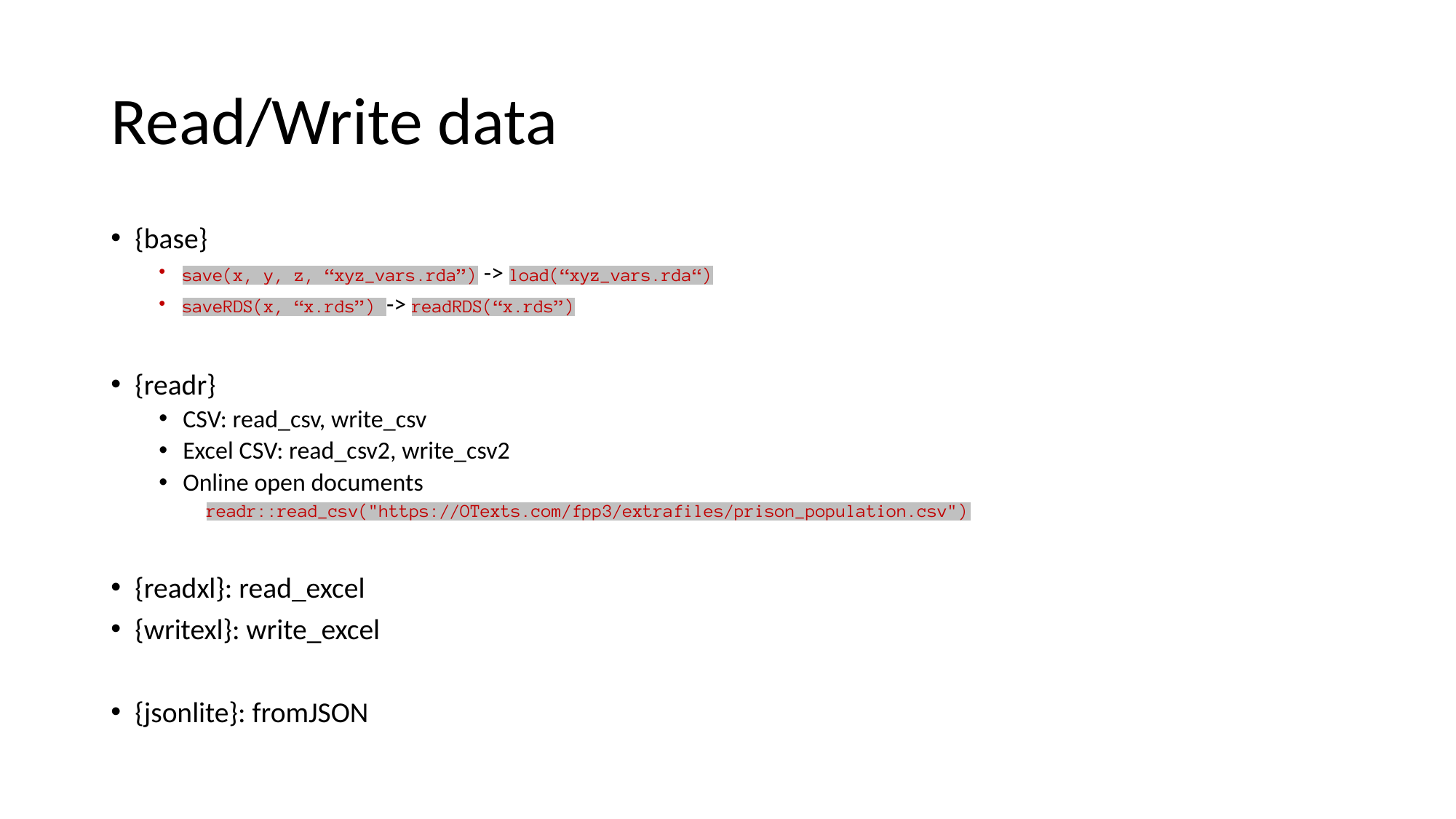

# Read/Write data
{base}
save(x, y, z, “xyz_vars.rda”) -> load(“xyz_vars.rda“)
saveRDS(x, “x.rds”) -> readRDS(“x.rds”)

{readr}
CSV: read_csv, write_csv
Excel CSV: read_csv2, write_csv2
Online open documents
readr::read_csv("https://OTexts.com/fpp3/extrafiles/prison_population.csv")

{readxl}: read_excel
{writexl}: write_excel

{jsonlite}: fromJSON